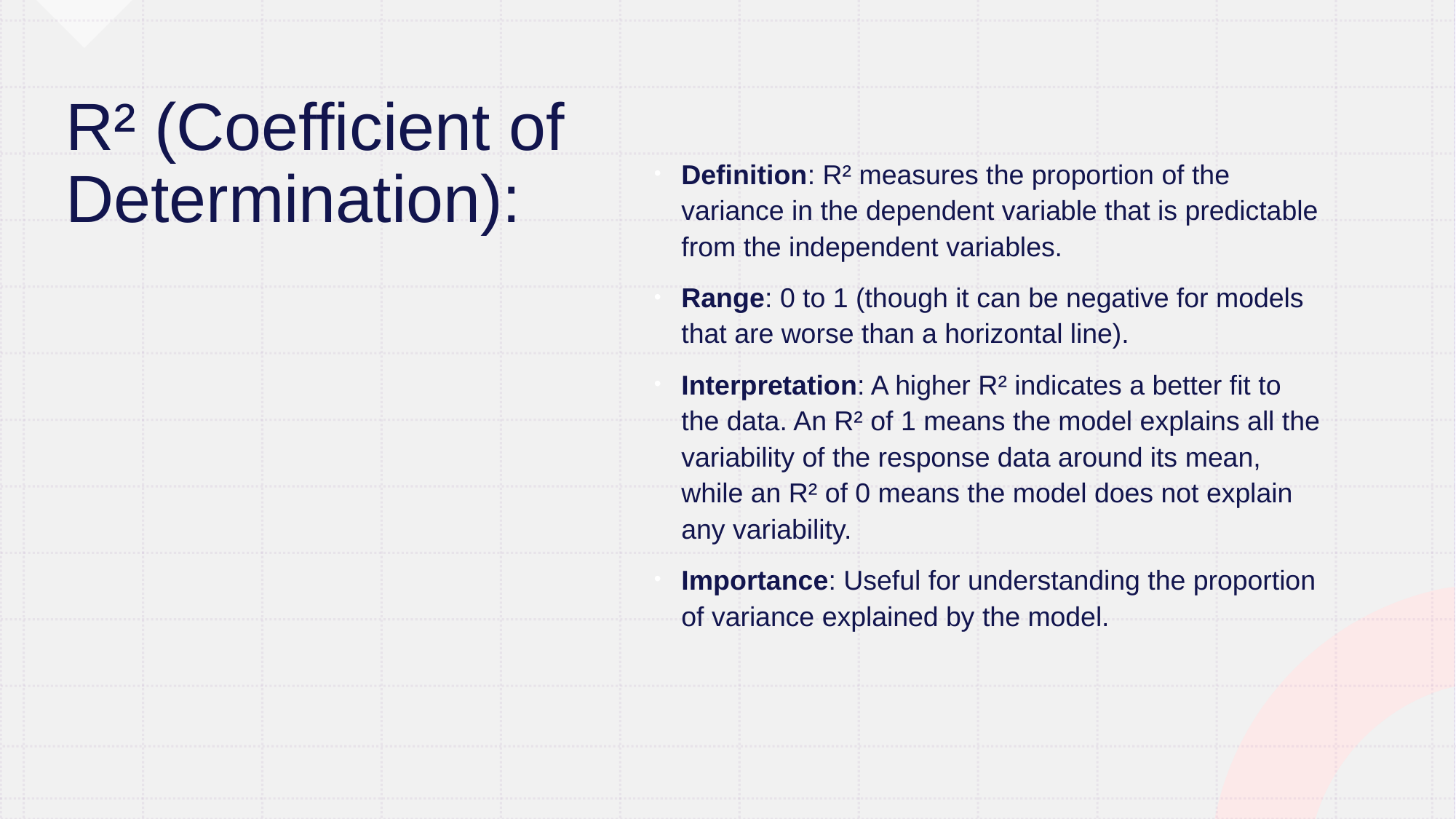

# R² (Coefficient of Determination):

Definition: R² measures the proportion of the variance in the dependent variable that is predictable from the independent variables.
Range: 0 to 1 (though it can be negative for models that are worse than a horizontal line).
Interpretation: A higher R² indicates a better fit to the data. An R² of 1 means the model explains all the variability of the response data around its mean, while an R² of 0 means the model does not explain any variability.
Importance: Useful for understanding the proportion of variance explained by the model.